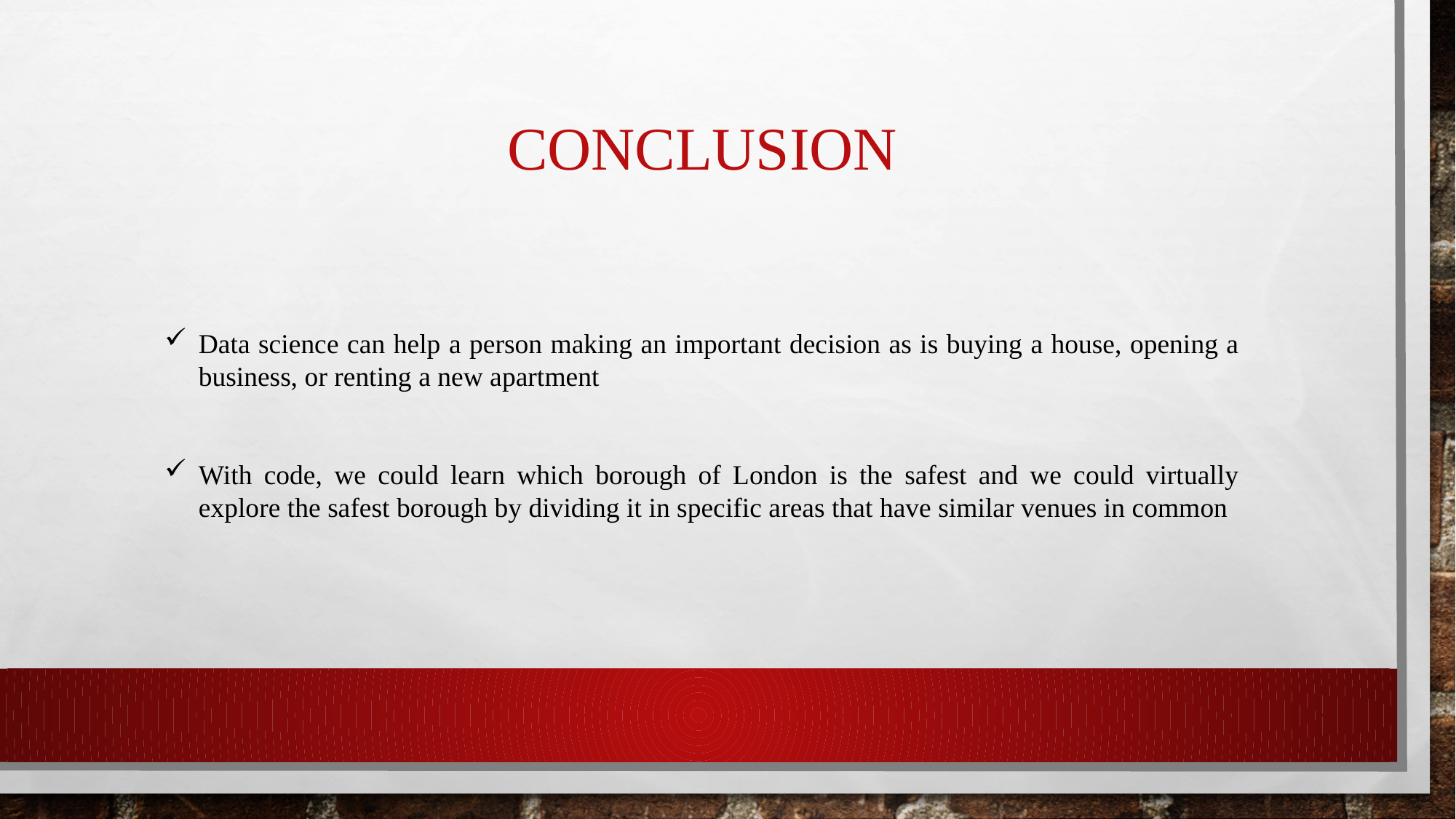

# conclusion

Data science can help a person making an important decision as is buying a house, opening a business, or renting a new apartment

With code, we could learn which borough of London is the safest and we could virtually explore the safest borough by dividing it in specific areas that have similar venues in common